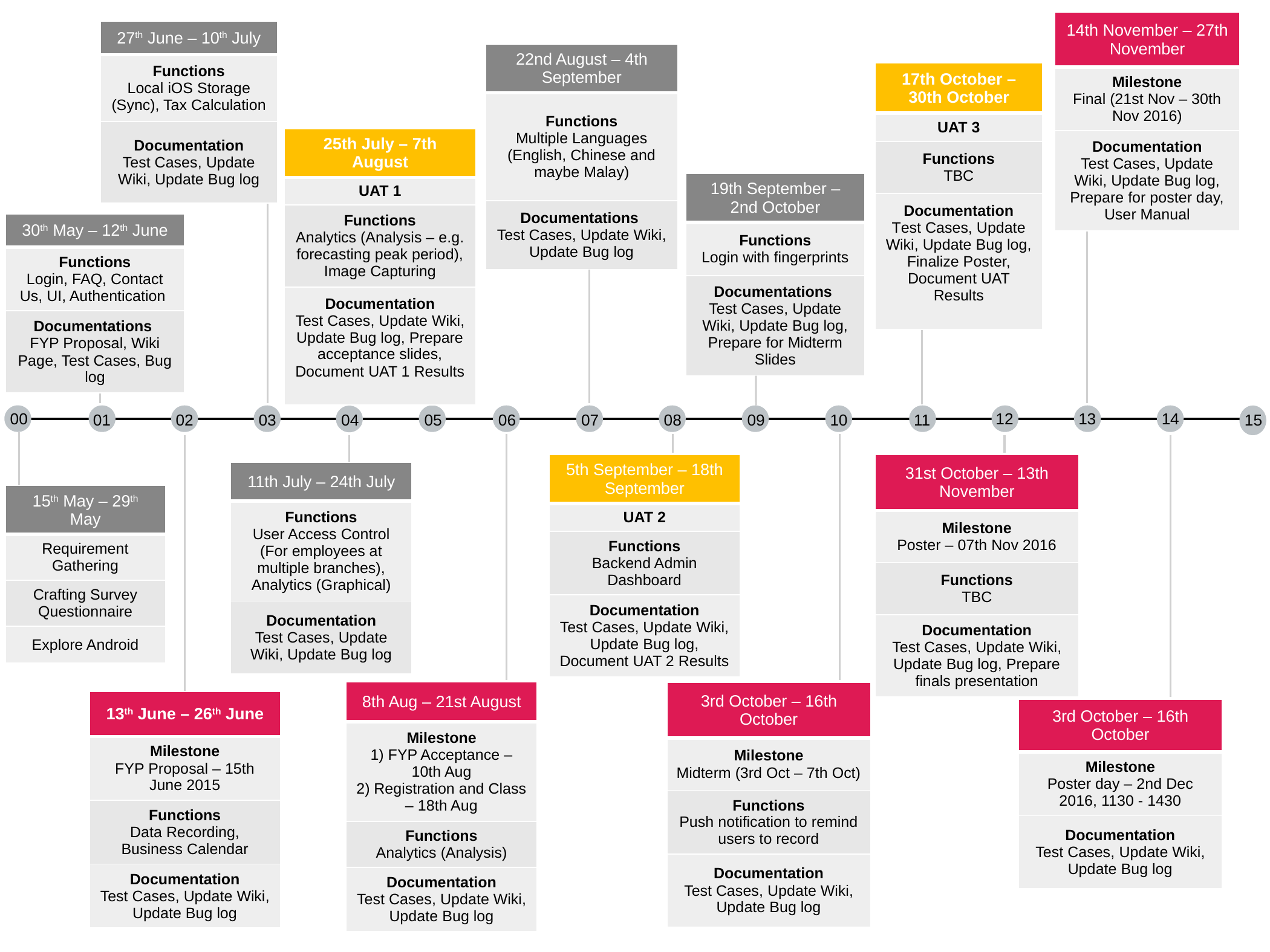

| 14th November – 27th November |
| --- |
| Milestone Final (21st Nov – 30th Nov 2016) |
| Documentation Test Cases, Update Wiki, Update Bug log, Prepare for poster day, User Manual |
| 27th June – 10th July |
| --- |
| Functions Local iOS Storage (Sync), Tax Calculation |
| Documentation Test Cases, Update Wiki, Update Bug log |
| 22nd August – 4th September |
| --- |
| Functions Multiple Languages (English, Chinese and maybe Malay) |
| Documentations Test Cases, Update Wiki, Update Bug log |
| 17th October – 30th October |
| --- |
| UAT 3 |
| Functions TBC |
| Documentation Test Cases, Update Wiki, Update Bug log, Finalize Poster, Document UAT Results |
| 25th July – 7th August |
| --- |
| UAT 1 |
| Functions Analytics (Analysis – e.g. forecasting peak period), Image Capturing |
| Documentation Test Cases, Update Wiki, Update Bug log, Prepare acceptance slides, Document UAT 1 Results |
| 19th September – 2nd October |
| --- |
| Functions Login with fingerprints |
| Documentations Test Cases, Update Wiki, Update Bug log, Prepare for Midterm Slides |
| 30th May – 12th June |
| --- |
| Functions Login, FAQ, Contact Us, UI, Authentication |
| Documentations FYP Proposal, Wiki Page, Test Cases, Bug log |
00
12

13

14

15

06

10

01

02

03

05

07

08

09

11

04

| 5th September – 18th September |
| --- |
| UAT 2 |
| Functions Backend Admin Dashboard |
| Documentation Test Cases, Update Wiki, Update Bug log, Document UAT 2 Results |
| 31st October – 13th November |
| --- |
| Milestone Poster – 07th Nov 2016 |
| Functions TBC |
| Documentation Test Cases, Update Wiki, Update Bug log, Prepare finals presentation |
| 11th July – 24th July |
| --- |
| Functions User Access Control (For employees at multiple branches), Analytics (Graphical) |
| Documentation Test Cases, Update Wiki, Update Bug log |
| 15th May – 29th May |
| --- |
| Requirement Gathering |
| Crafting Survey Questionnaire |
| Explore Android |
| 8th Aug – 21st August |
| --- |
| Milestone 1) FYP Acceptance – 10th Aug 2) Registration and Class – 18th Aug |
| Functions Analytics (Analysis) |
| Documentation Test Cases, Update Wiki, Update Bug log |
| 3rd October – 16th October |
| --- |
| Milestone Midterm (3rd Oct – 7th Oct) |
| Functions Push notification to remind users to record |
| Documentation Test Cases, Update Wiki, Update Bug log |
| 13th June – 26th June |
| --- |
| Milestone FYP Proposal – 15th June 2015 |
| Functions Data Recording, Business Calendar |
| Documentation Test Cases, Update Wiki, Update Bug log |
| 3rd October – 16th October |
| --- |
| Milestone Poster day – 2nd Dec 2016, 1130 - 1430 |
| Documentation Test Cases, Update Wiki, Update Bug log |